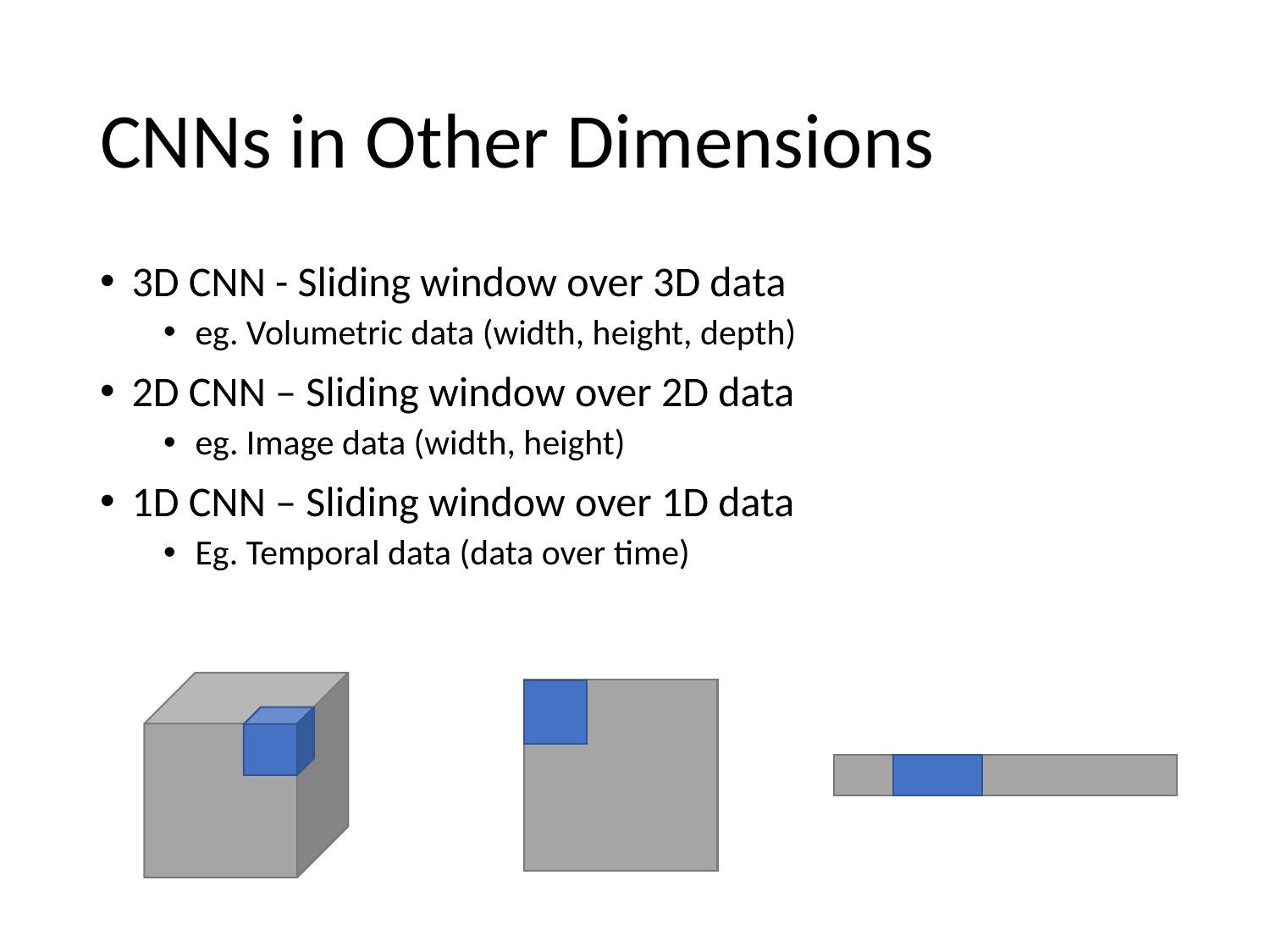

# CNNs in Other Dimensions
3D CNN - Sliding window over 3D data
eg. Volumetric data (width, height, depth)
2D CNN – Sliding window over 2D data
eg. Image data (width, height)
1D CNN – Sliding window over 1D data
Eg. Temporal data (data over time)